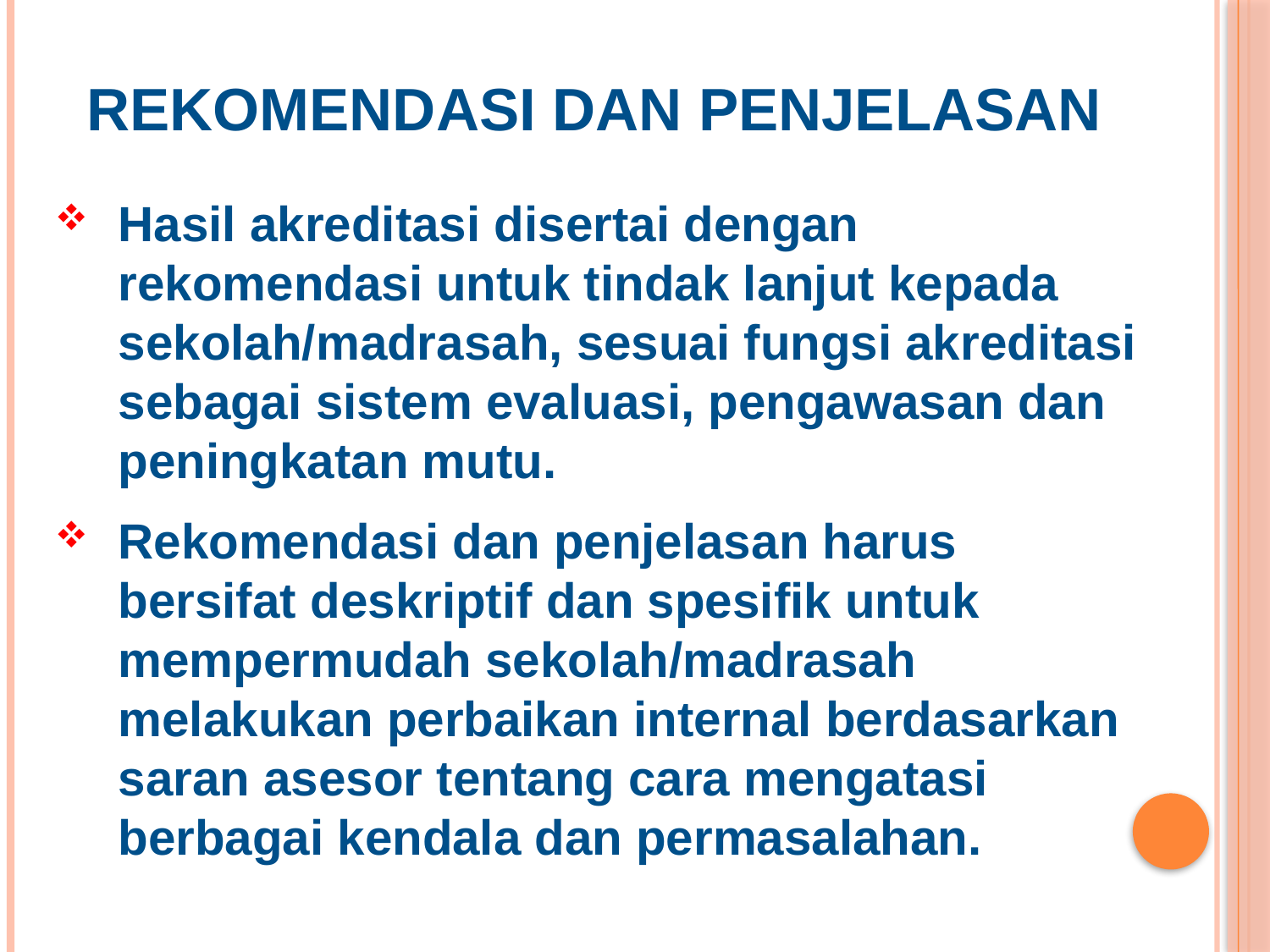

REKOMENDASI DAN PENJELASAN
Hasil akreditasi disertai dengan rekomendasi untuk tindak lanjut kepada sekolah/madrasah, sesuai fungsi akreditasi sebagai sistem evaluasi, pengawasan dan peningkatan mutu.
Rekomendasi dan penjelasan harus bersifat deskriptif dan spesifik untuk mempermudah sekolah/madrasah melakukan perbaikan internal berdasarkan saran asesor tentang cara mengatasi berbagai kendala dan permasalahan.